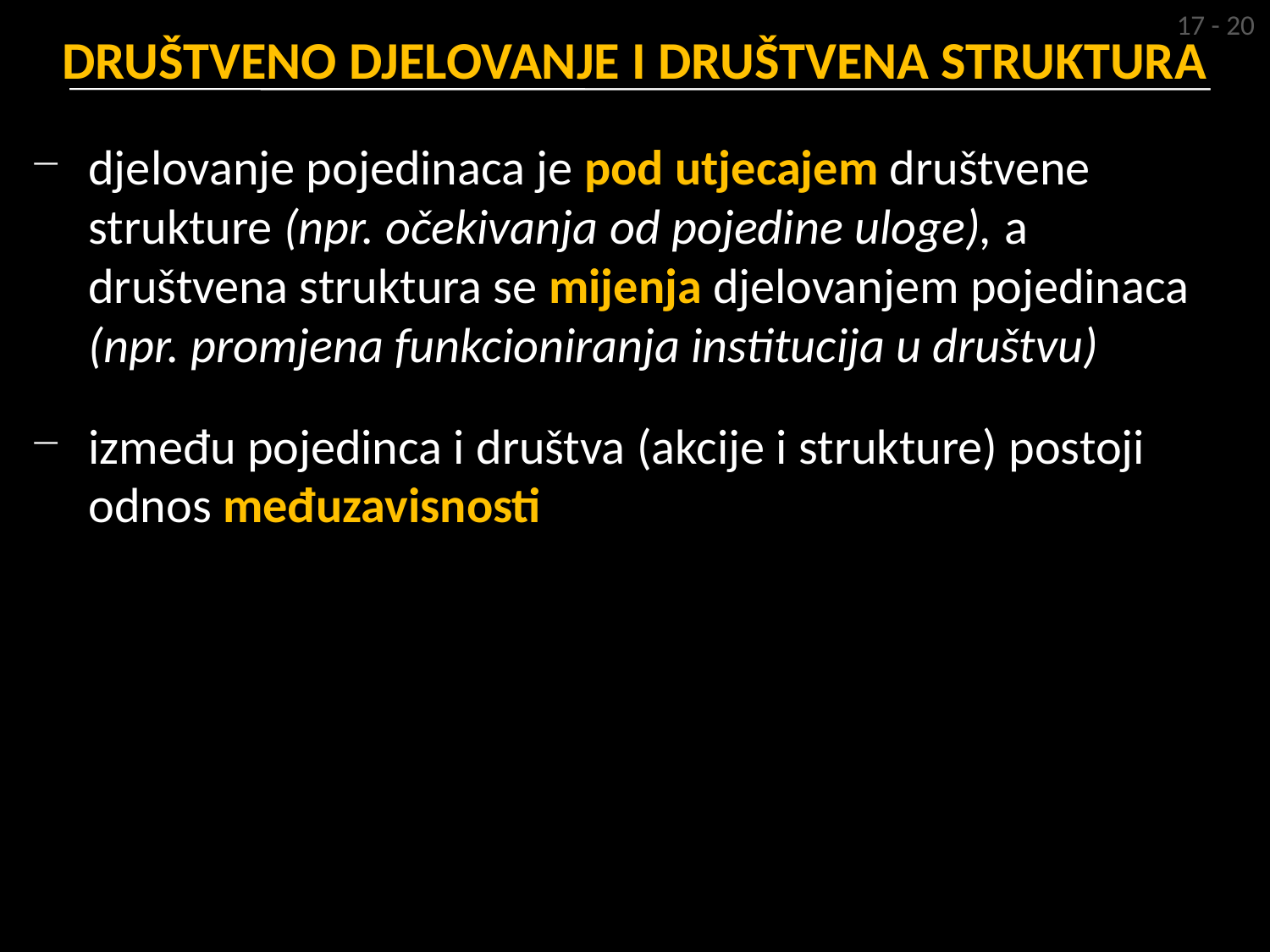

17 - 20
DRUŠTVENO DJELOVANJE I DRUŠTVENA STRUKTURA
djelovanje pojedinaca je pod utjecajem društvene strukture (npr. očekivanja od pojedine uloge), a društvena struktura se mijenja djelovanjem pojedinaca (npr. promjena funkcioniranja institucija u društvu)
između pojedinca i društva (akcije i strukture) postoji odnos međuzavisnosti